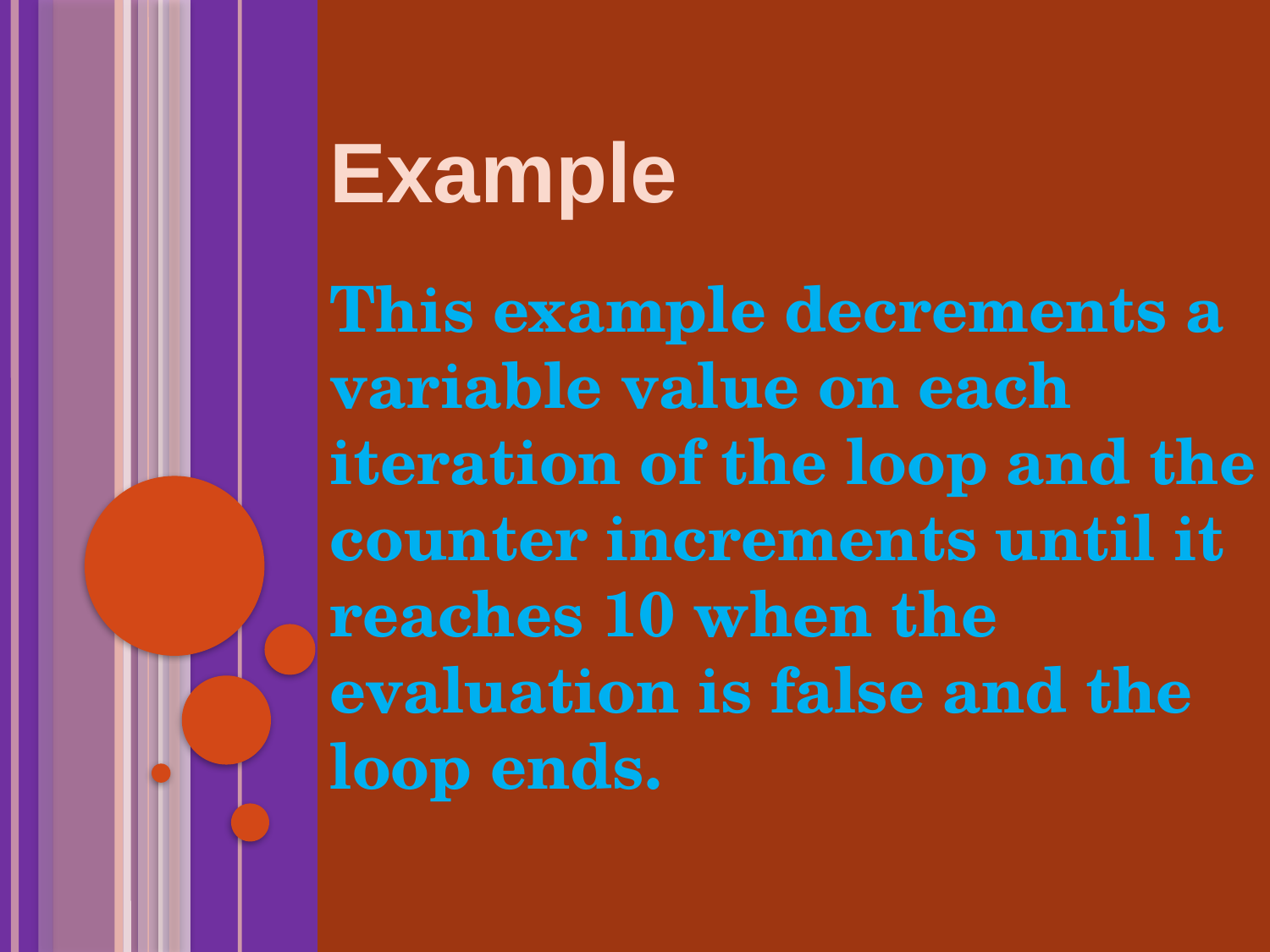

Example
This example decrements a variable value on each iteration of the loop and the counter increments until it reaches 10 when the evaluation is false and the loop ends.